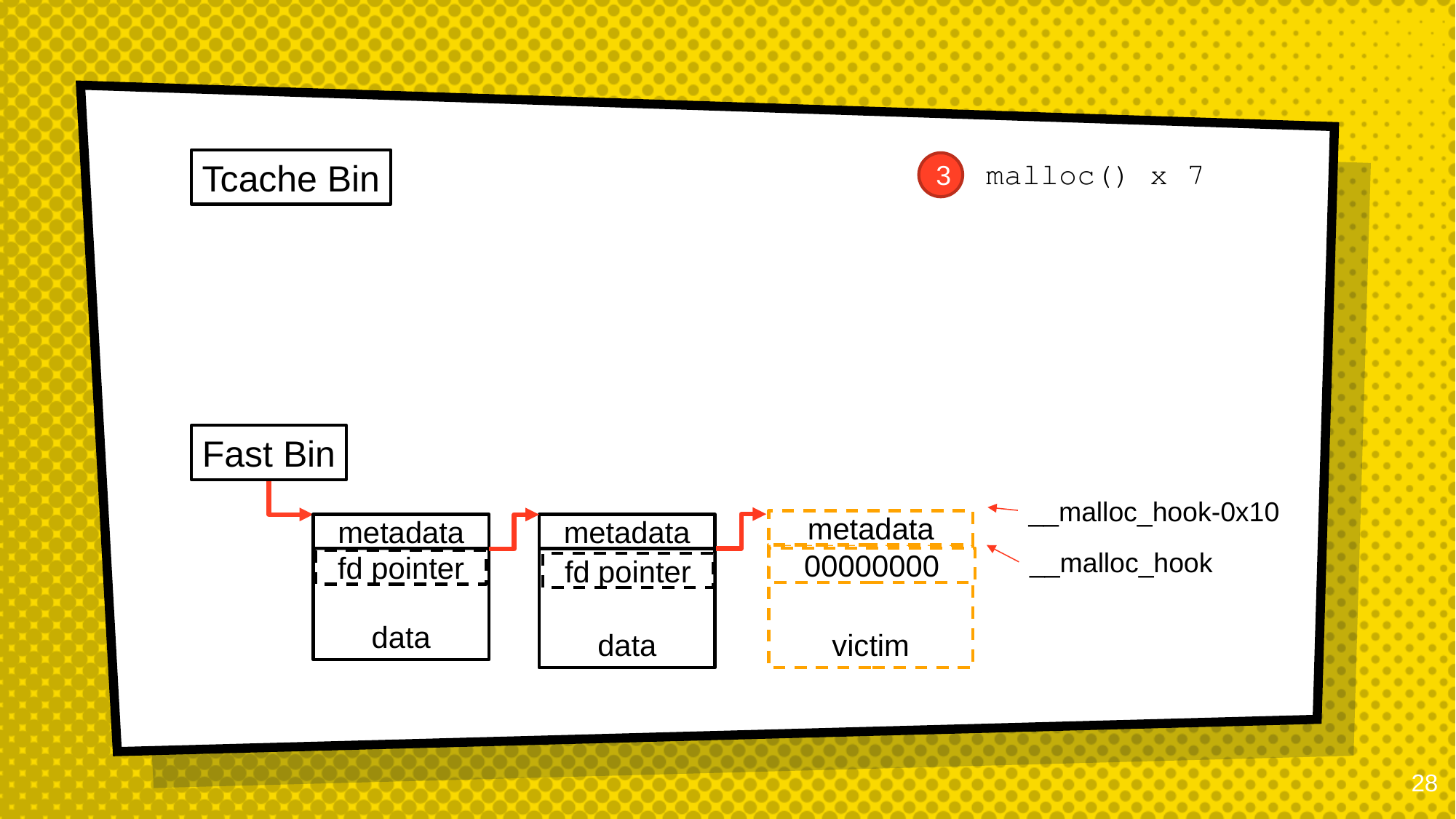

malloc() x 7
Tcache Bin
3
Fast Bin
__malloc_hook-0x10
metadata
victim
metadata
data
metadata
data
__malloc_hook
00000000
fd pointer
fd pointer
28